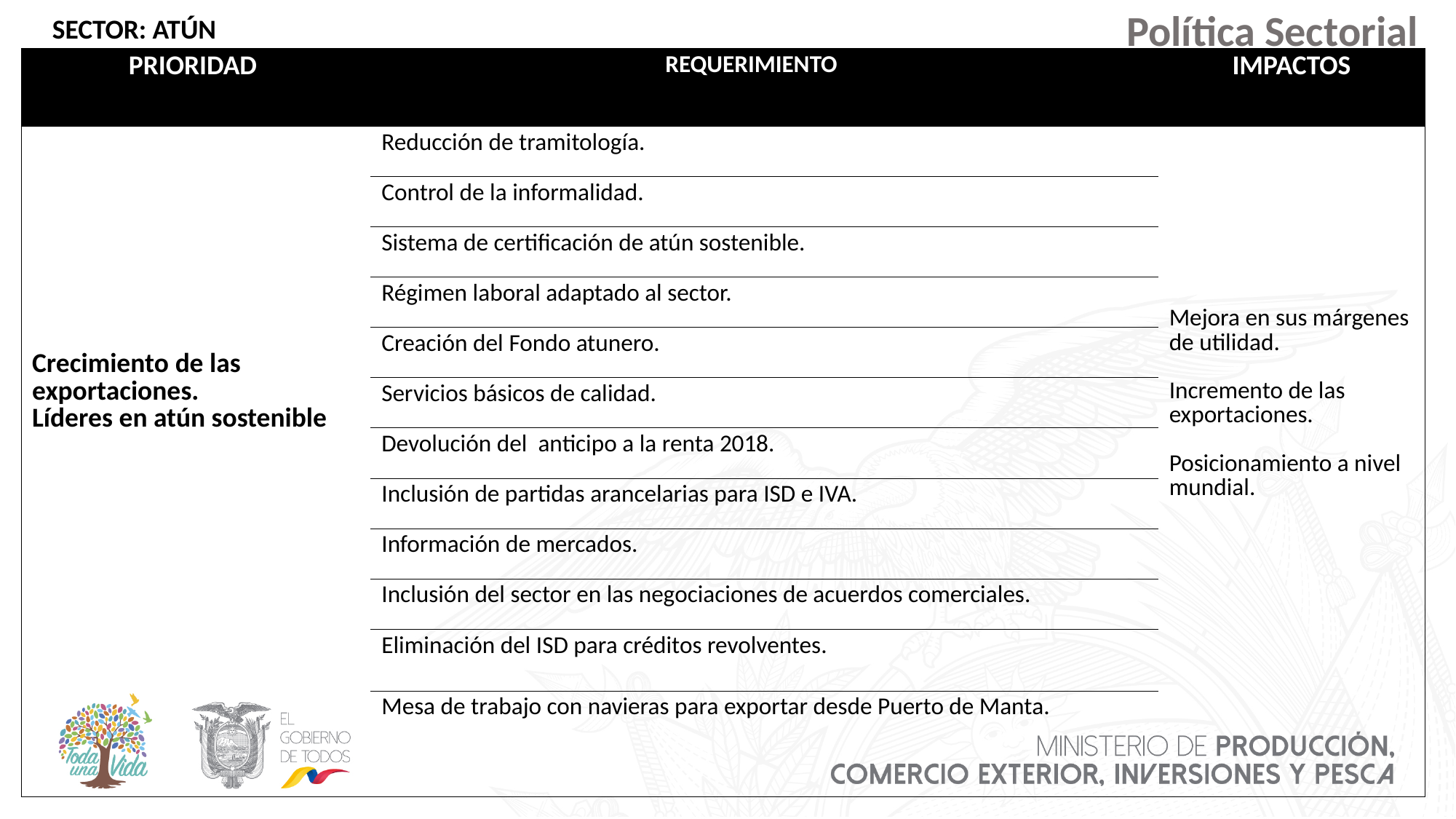

Política Sectorial
SECTOR: ATÚN
| PRIORIDAD | REQUERIMIENTO |  | IMPACTOS |
| --- | --- | --- | --- |
| Crecimiento de las exportaciones. Líderes en atún sostenible | Reducción de tramitología. |  | Mejora en sus márgenes de utilidad. Incremento de las exportaciones. Posicionamiento a nivel mundial. |
|  | Control de la informalidad. |  |  |
|  | Sistema de certificación de atún sostenible. |  |  |
|  | Régimen laboral adaptado al sector. |  |  |
|  | Creación del Fondo atunero. |  |  |
|  | Servicios básicos de calidad. |  |  |
|  | Devolución del anticipo a la renta 2018. |  |  |
|  | Inclusión de partidas arancelarias para ISD e IVA. |  |  |
|  | Información de mercados. |  |  |
|  | Inclusión del sector en las negociaciones de acuerdos comerciales. |  |  |
|  | Eliminación del ISD para créditos revolventes. |  |  |
|  | Mesa de trabajo con navieras para exportar desde Puerto de Manta. |  |  |